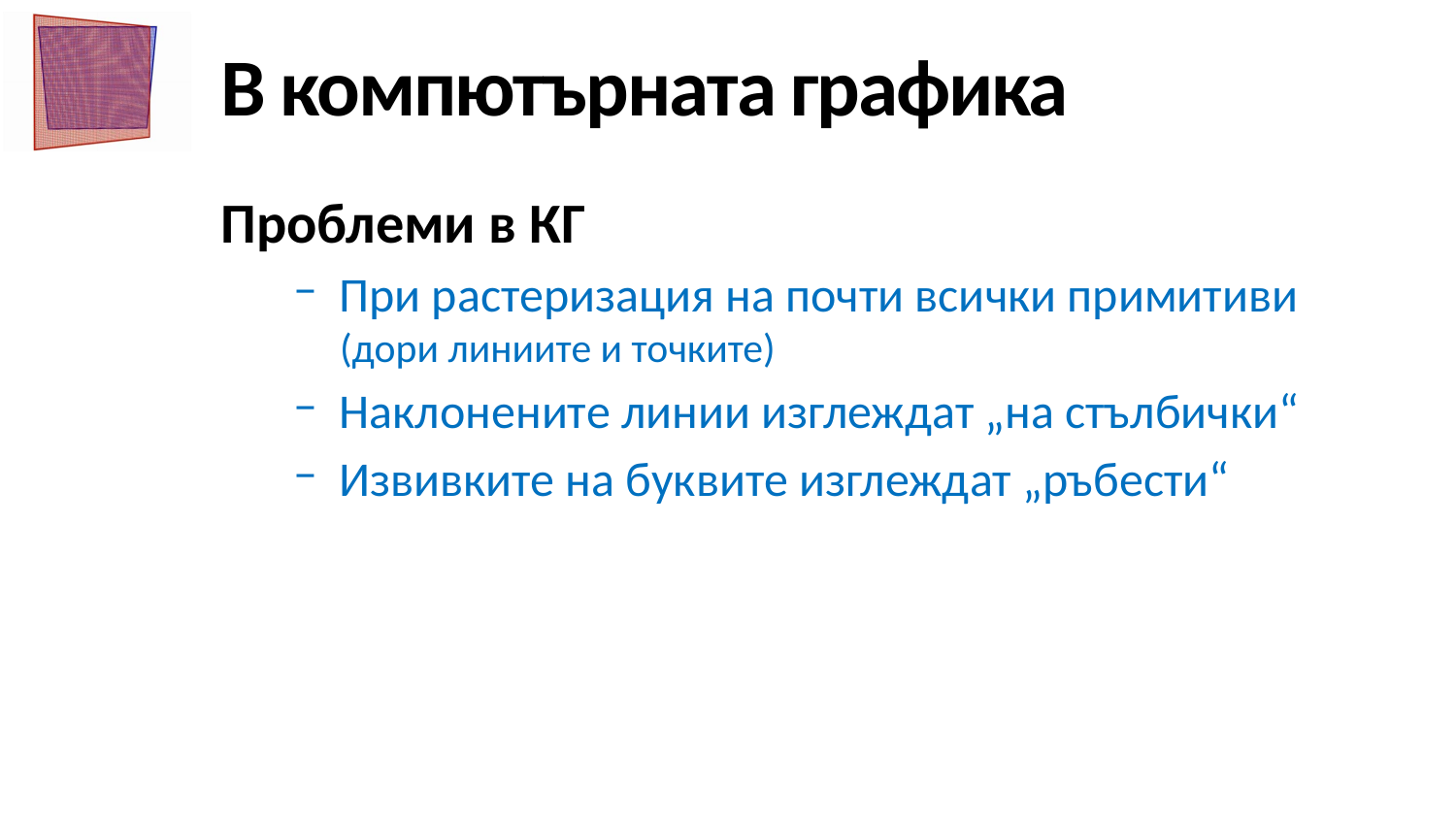

# В компютърната графика
Проблеми в КГ
При растеризация на почти всички примитиви
(дори линиите и точките)
Наклонените линии изглеждат „на стълбички“
Извивките на буквите изглеждат „ръбести“